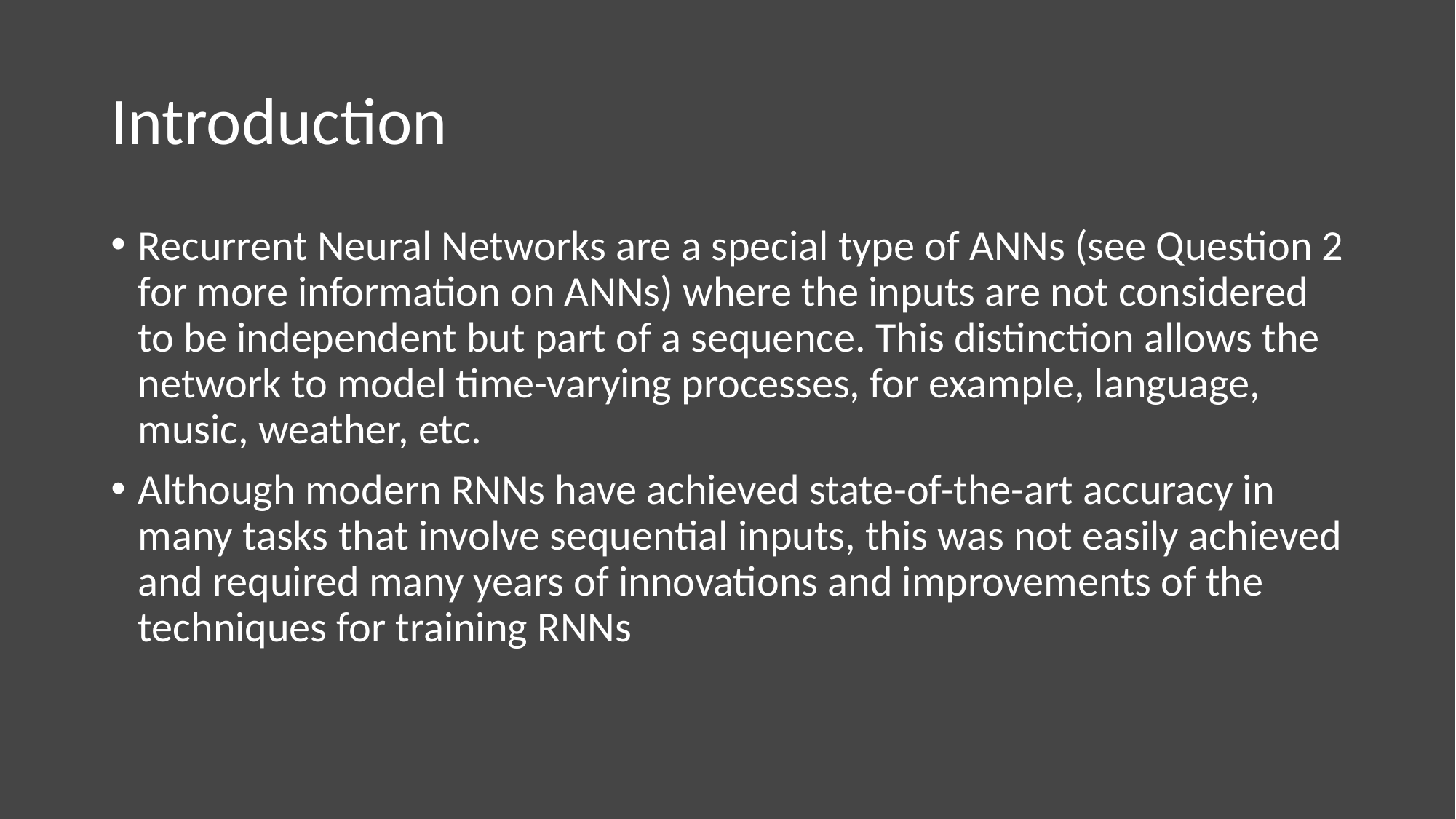

# Introduction
Recurrent Neural Networks are a special type of ANNs (see Question 2 for more information on ANNs) where the inputs are not considered to be independent but part of a sequence. This distinction allows the network to model time-varying processes, for example, language, music, weather, etc.
Although modern RNNs have achieved state-of-the-art accuracy in many tasks that involve sequential inputs, this was not easily achieved and required many years of innovations and improvements of the techniques for training RNNs